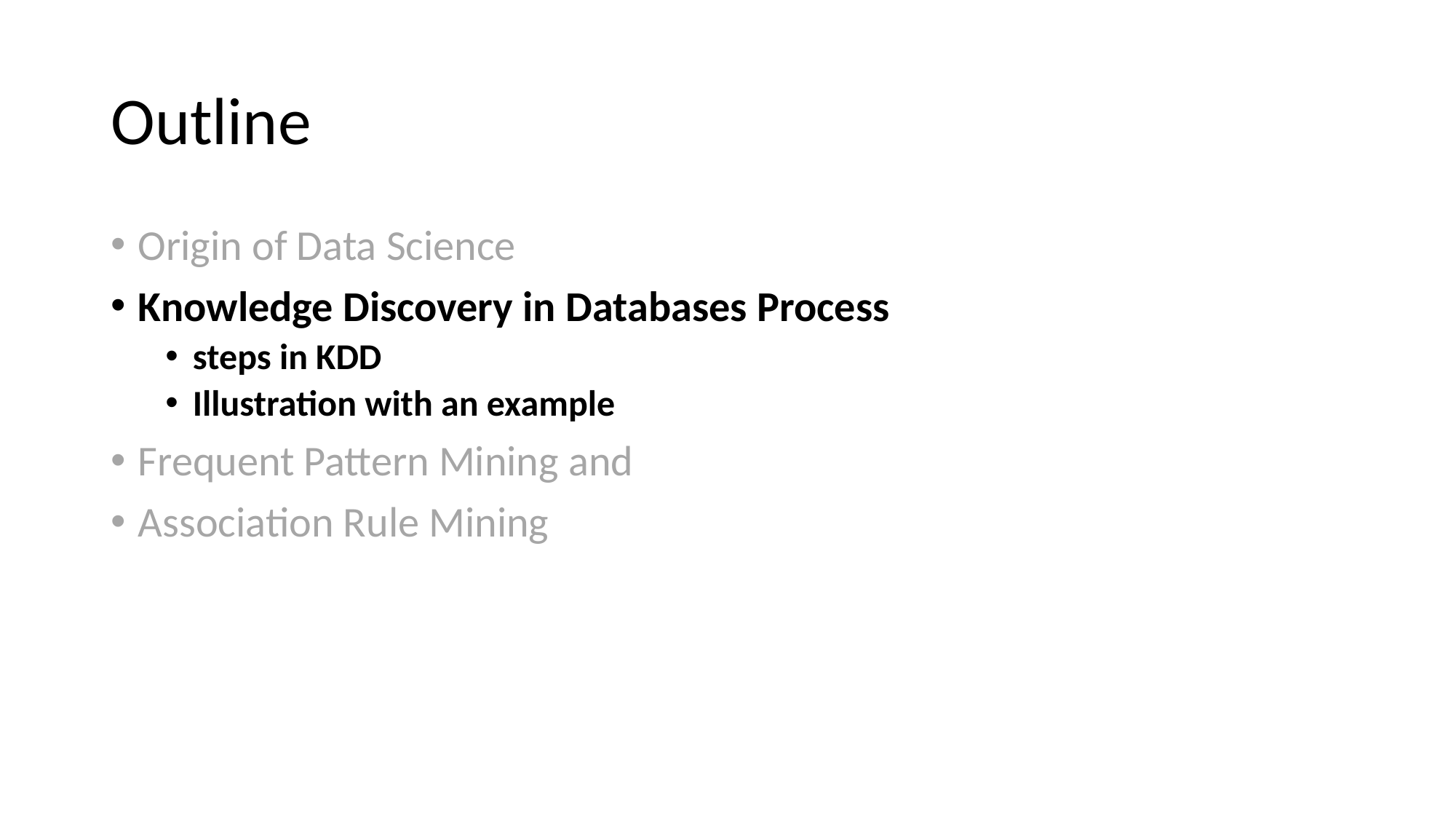

# Outline
Origin of Data Science
Knowledge Discovery in Databases Process
steps in KDD
Illustration with an example
Frequent Pattern Mining and
Association Rule Mining